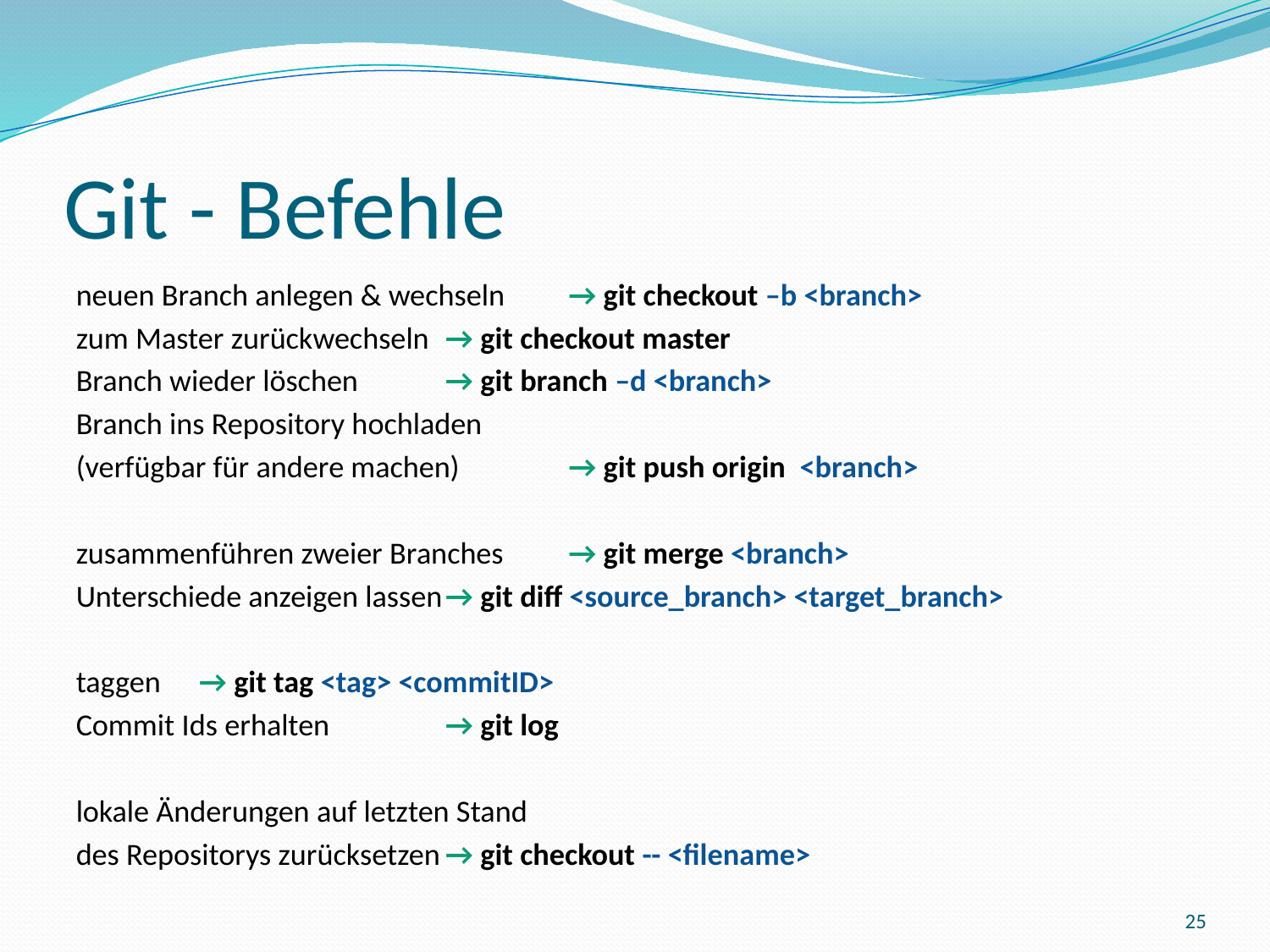

# Git - Befehle
neuen Branch anlegen & wechseln	→ git checkout –b <branch>
zum Master zurückwechseln		→ git checkout master
Branch wieder löschen		→ git branch –d <branch>
Branch ins Repository hochladen
(verfügbar für andere machen)	→ git push origin  <branch>

zusammenführen zweier Branches	→ git merge <branch>
Unterschiede anzeigen lassen		→ git diff <source_branch> <target_branch>

taggen 				→ git tag <tag> <commitID>
Commit Ids erhalten		→ git log

lokale Änderungen auf letzten Stand
des Repositorys zurücksetzen		→ git checkout -- <filename>

25